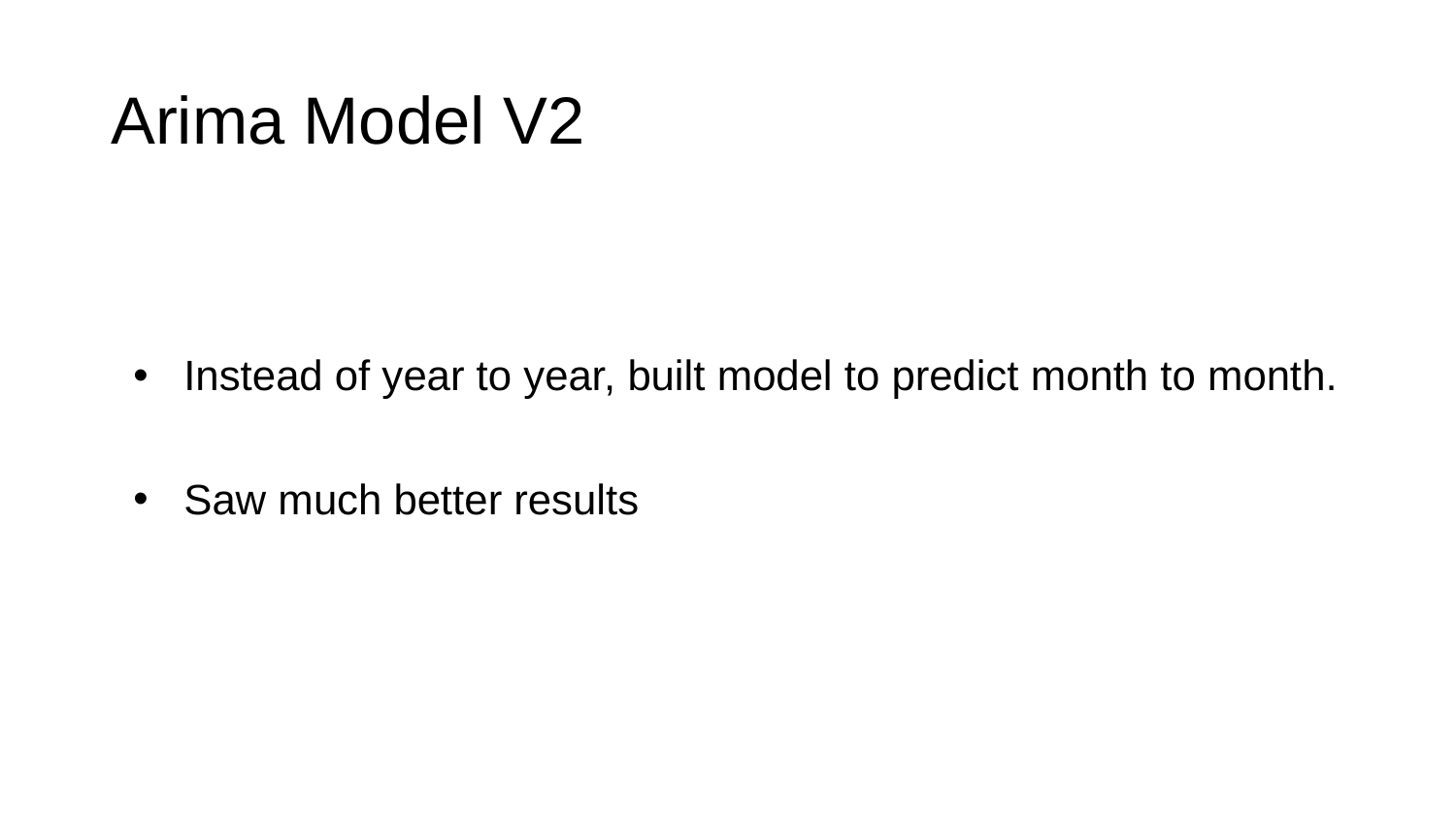

# Arima Model V2
Instead of year to year, built model to predict month to month.

Saw much better results